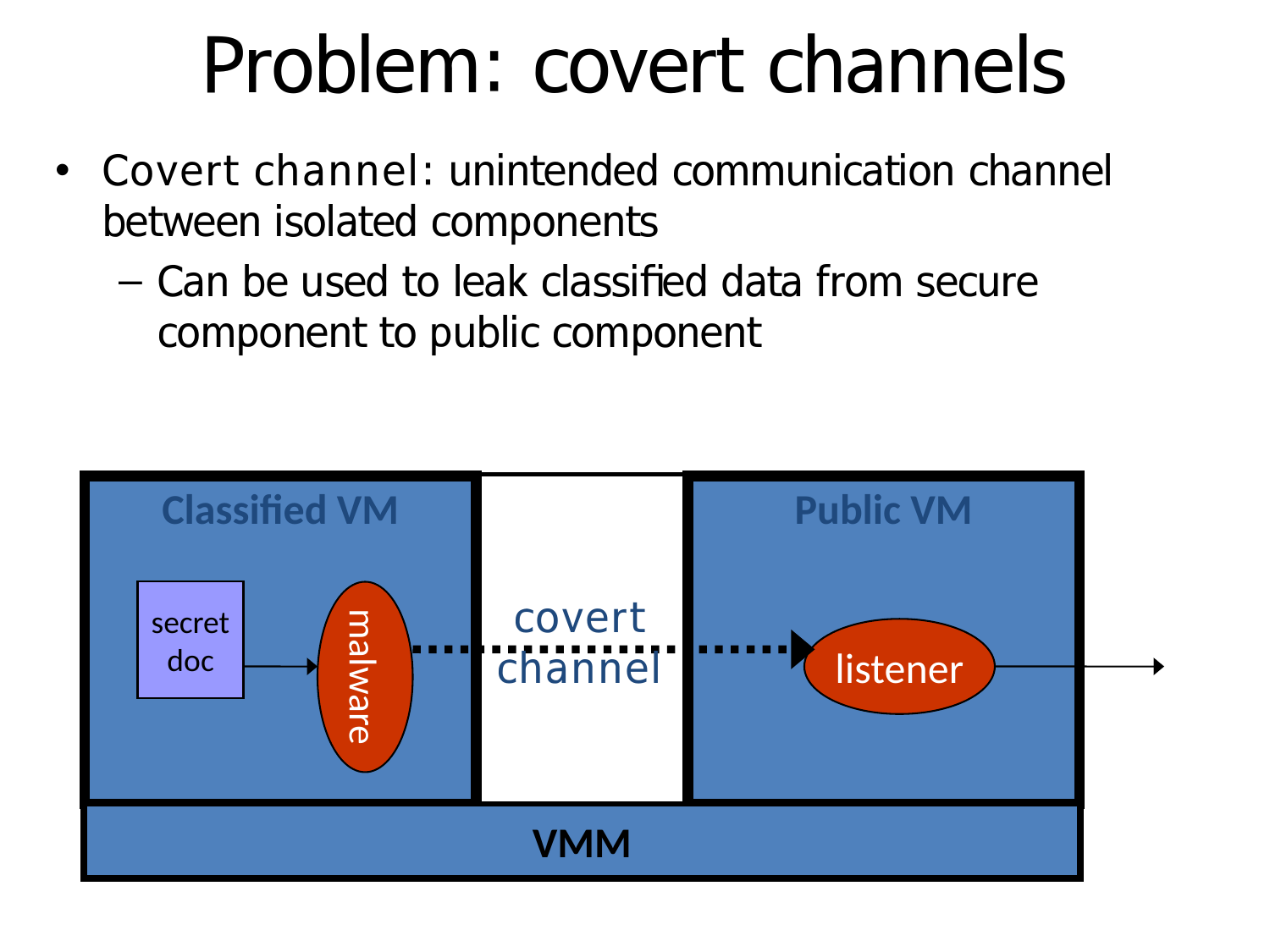

# Problem: covert channels
Covert channel: unintended communication channel between isolated components
Can be used to leak classified data from secure component to public component

Classified VM

Public VM
listener
secret
doc
malware

covert
channel

VMM